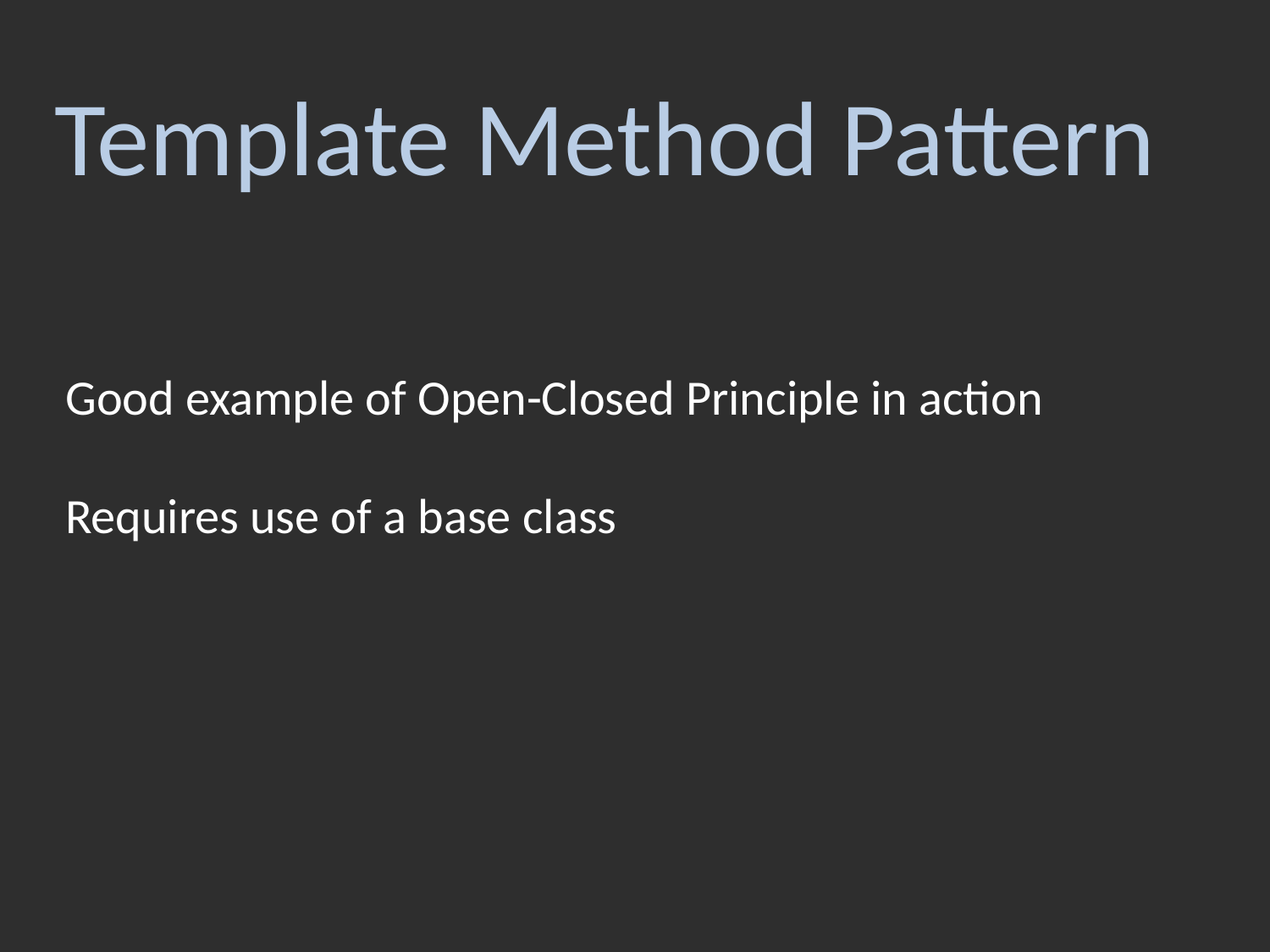

Template Method Pattern
Good example of Open-Closed Principle in action

Requires use of a base class